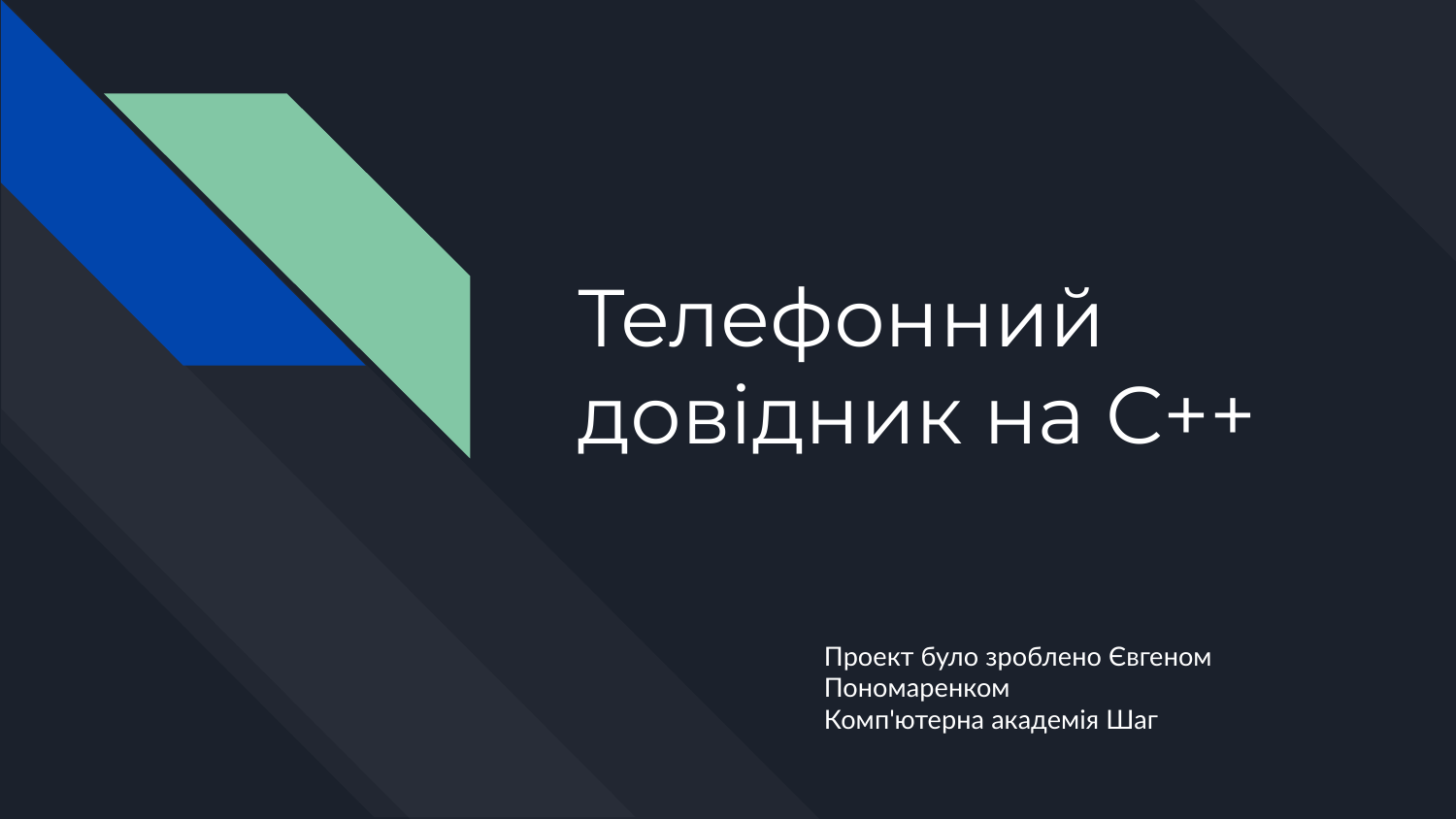

# Телефонний довідник на C++
Проект було зроблено Євгеном Пономаренком
Комп'ютерна академія Шаг